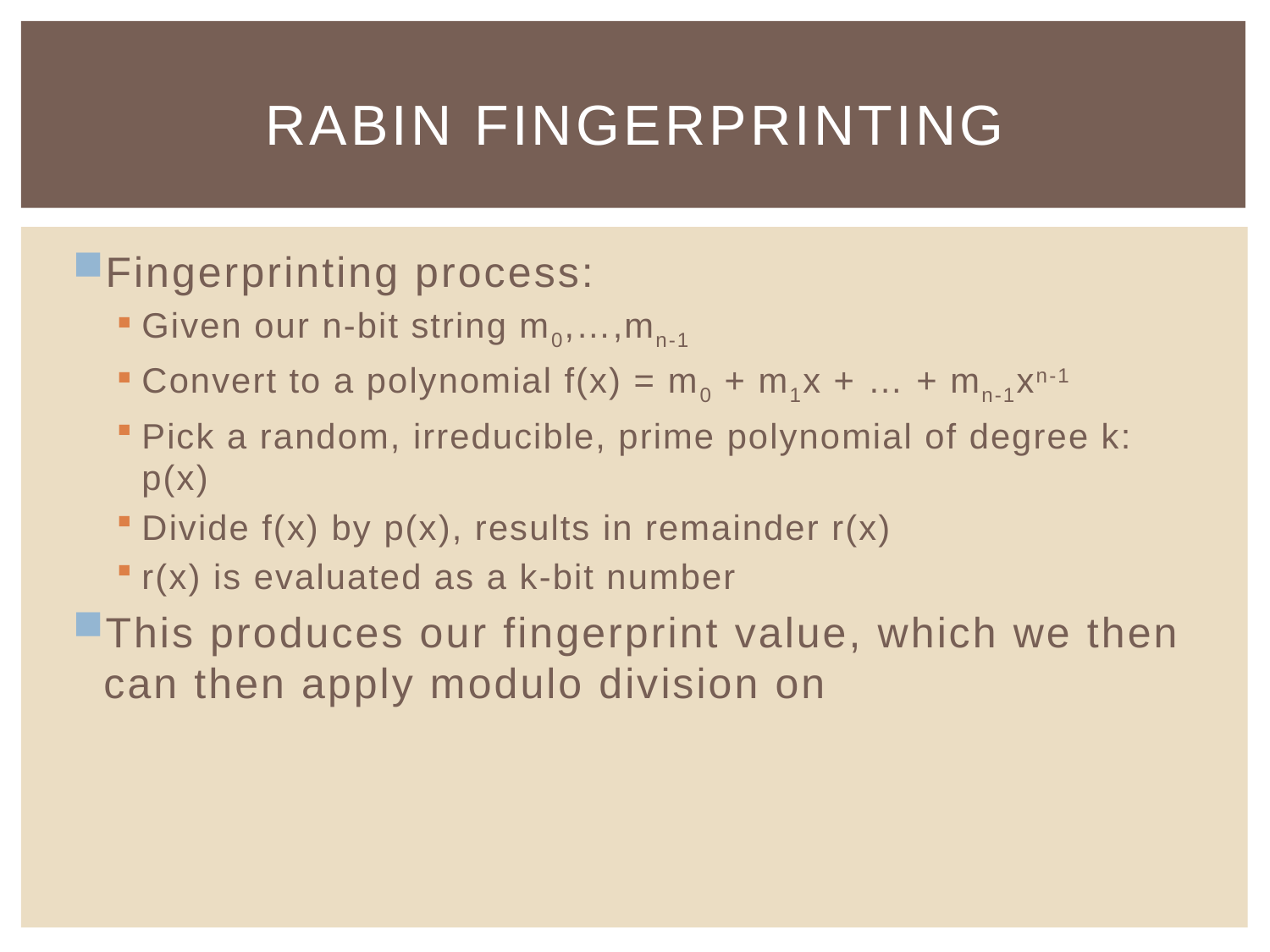

# Rabin fingerprinting
Fingerprinting process:
Given our n-bit string m0,…,mn-1
Convert to a polynomial f(x) = m0 + m1x + … + mn-1xn-1
Pick a random, irreducible, prime polynomial of degree k: p(x)
Divide f(x) by p(x), results in remainder r(x)
r(x) is evaluated as a k-bit number
This produces our fingerprint value, which we then can then apply modulo division on